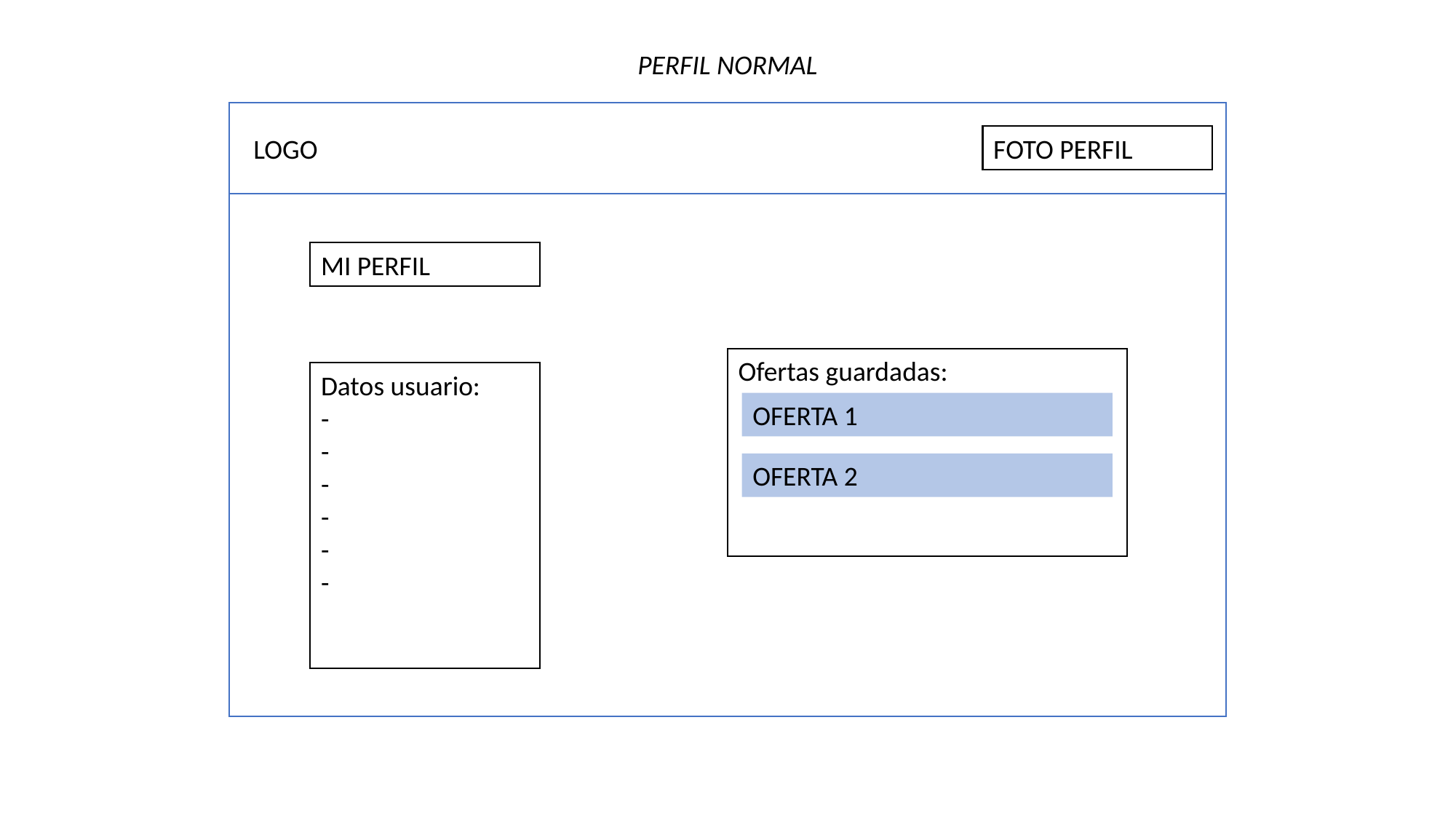

PERFIL NORMAL

LOGO
FOTO PERFIL
MI PERFIL
Ofertas guardadas:

Datos usuario:
-
-
-
-
-
-

OFERTA 1
OFERTA 2